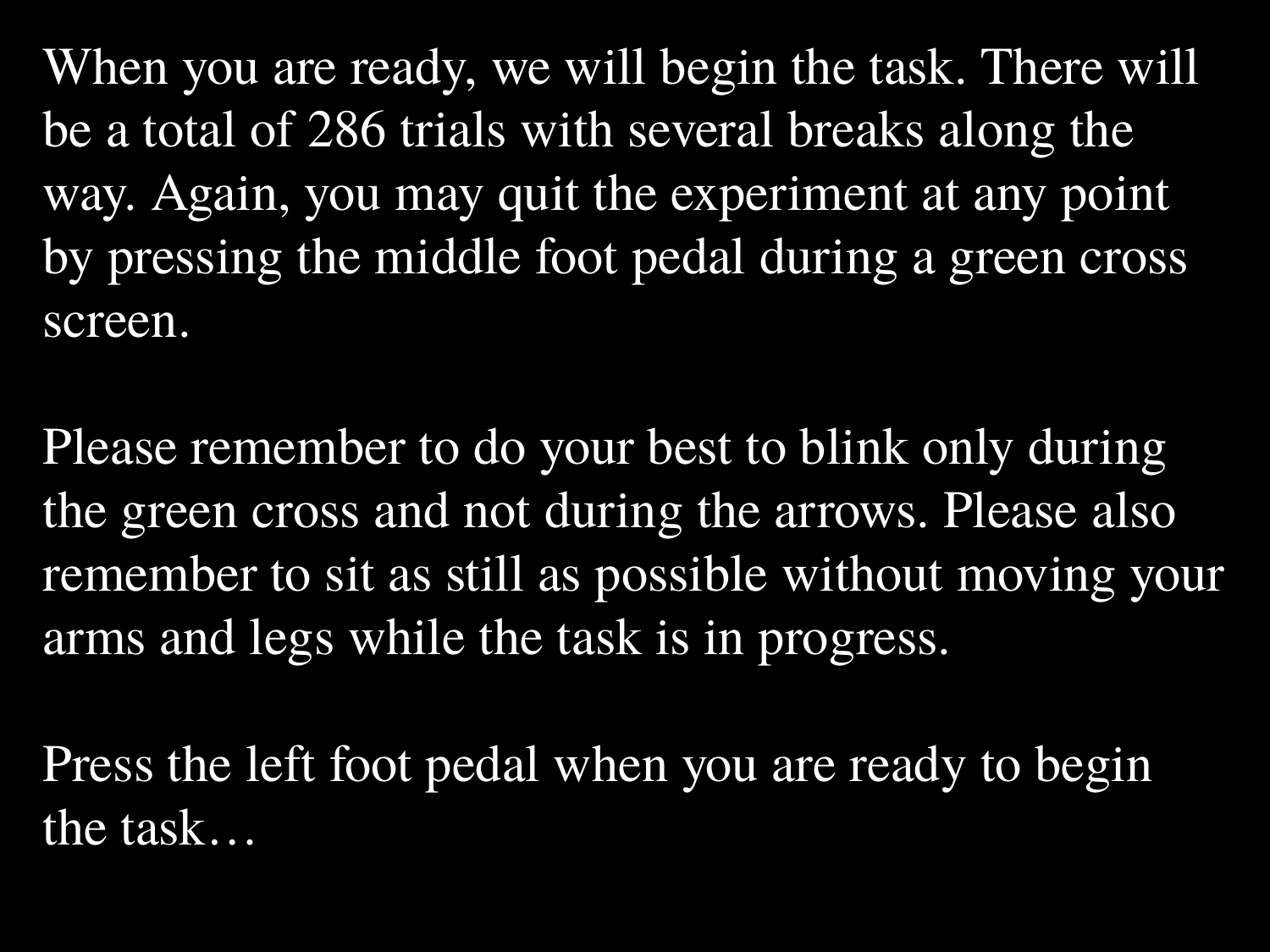

When you are ready, we will begin the task. There will be a total of 286 trials with several breaks along the way. Again, you may quit the experiment at any point by pressing the middle foot pedal during a green cross screen.

Please remember to do your best to blink only during the green cross and not during the arrows. Please also remember to sit as still as possible without moving your arms and legs while the task is in progress.

Press the left foot pedal when you are ready to begin the task…